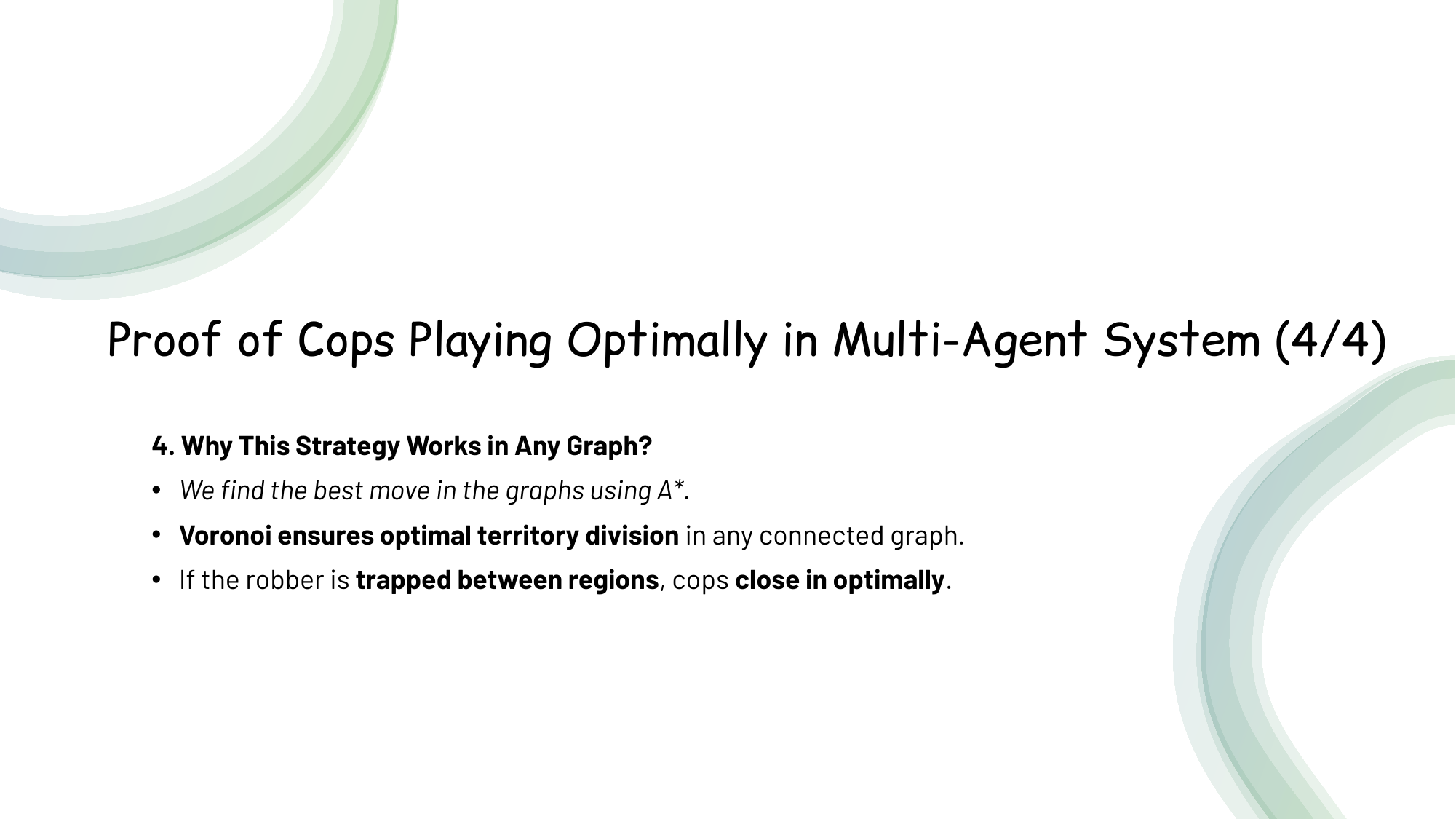

# Proof of Cops Playing Optimally in Multi-Agent System (4/4)
4. Why This Strategy Works in Any Graph?
We find the best move in the graphs using A*.
Voronoi ensures optimal territory division in any connected graph.
If the robber is trapped between regions, cops close in optimally.